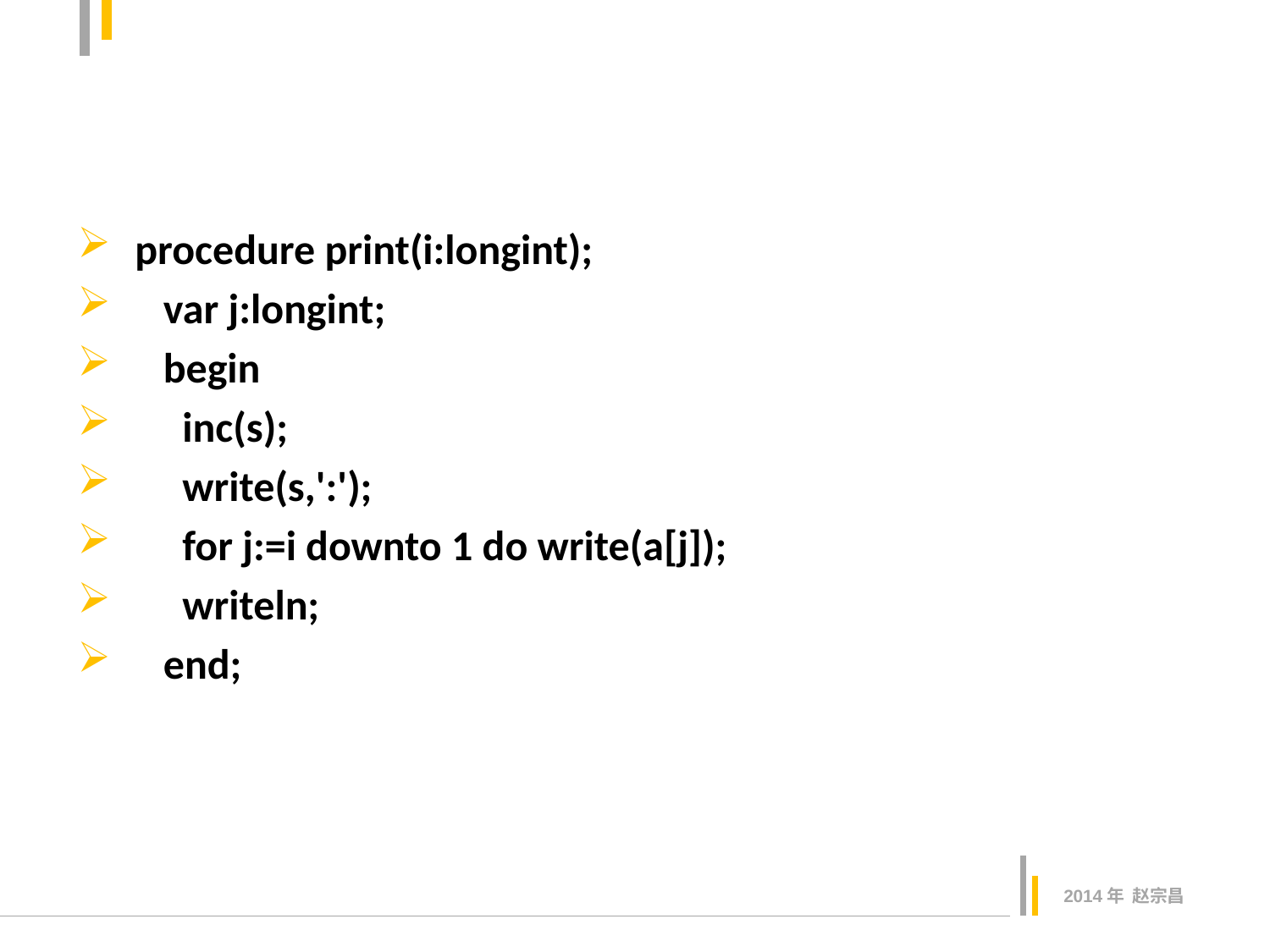

#

 procedure print(i:longint);
    var j:longint;
    begin
      inc(s);
      write(s,':');
      for j:=i downto 1 do write(a[j]);
      writeln;
    end;